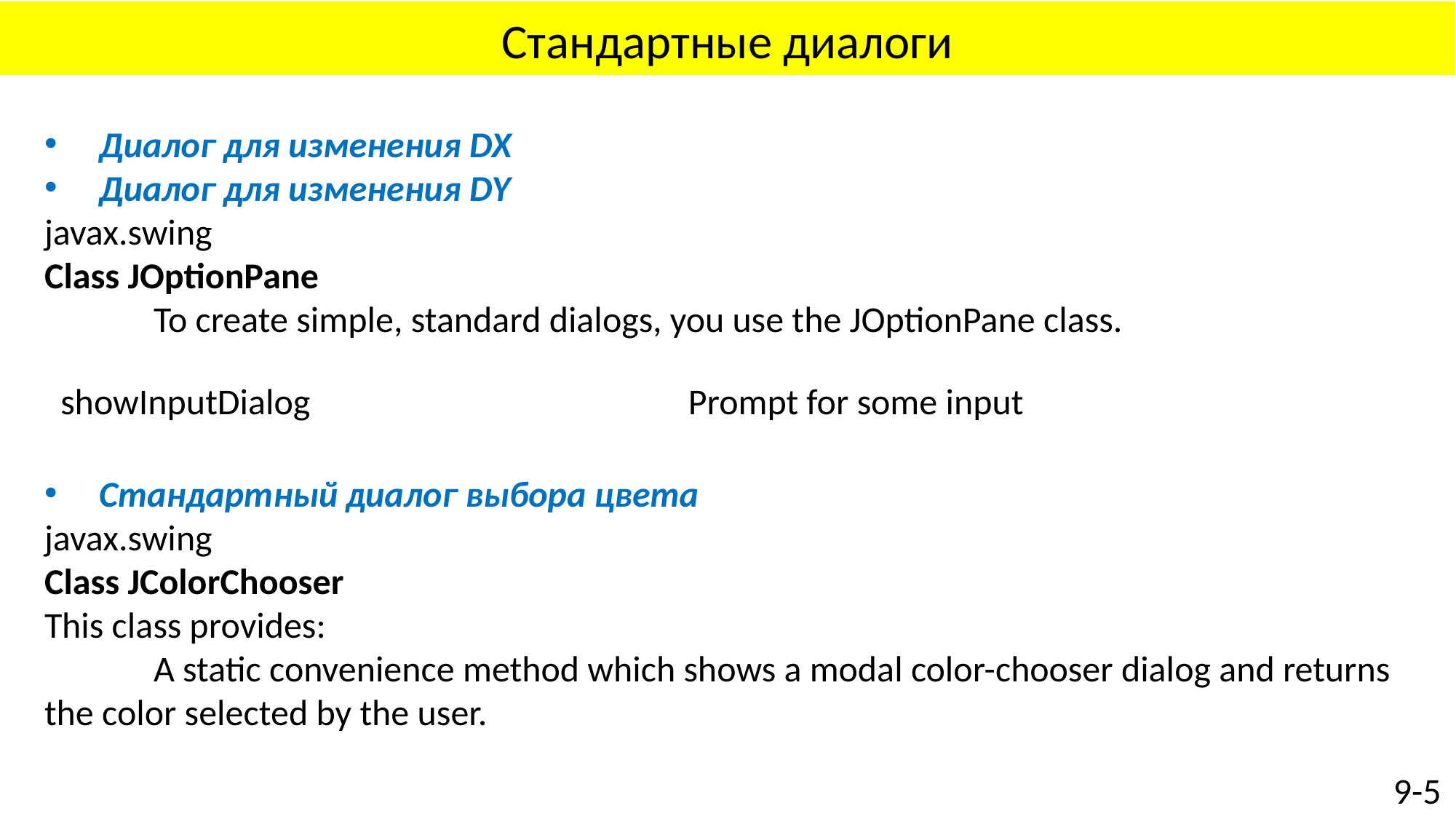

# Стандартные диалоги
Диалог для изменения DX
Диалог для изменения DY
javax.swing
Class JOptionPane
	To create simple, standard dialogs, you use the JOptionPane class.

Стандартный диалог выбора цвета
javax.swing
Class JColorChooser
This class provides:
	A static convenience method which shows a modal color-chooser dialog and returns the color selected by the user.

| showInputDialog | Prompt for some input |
| --- | --- |
9-5